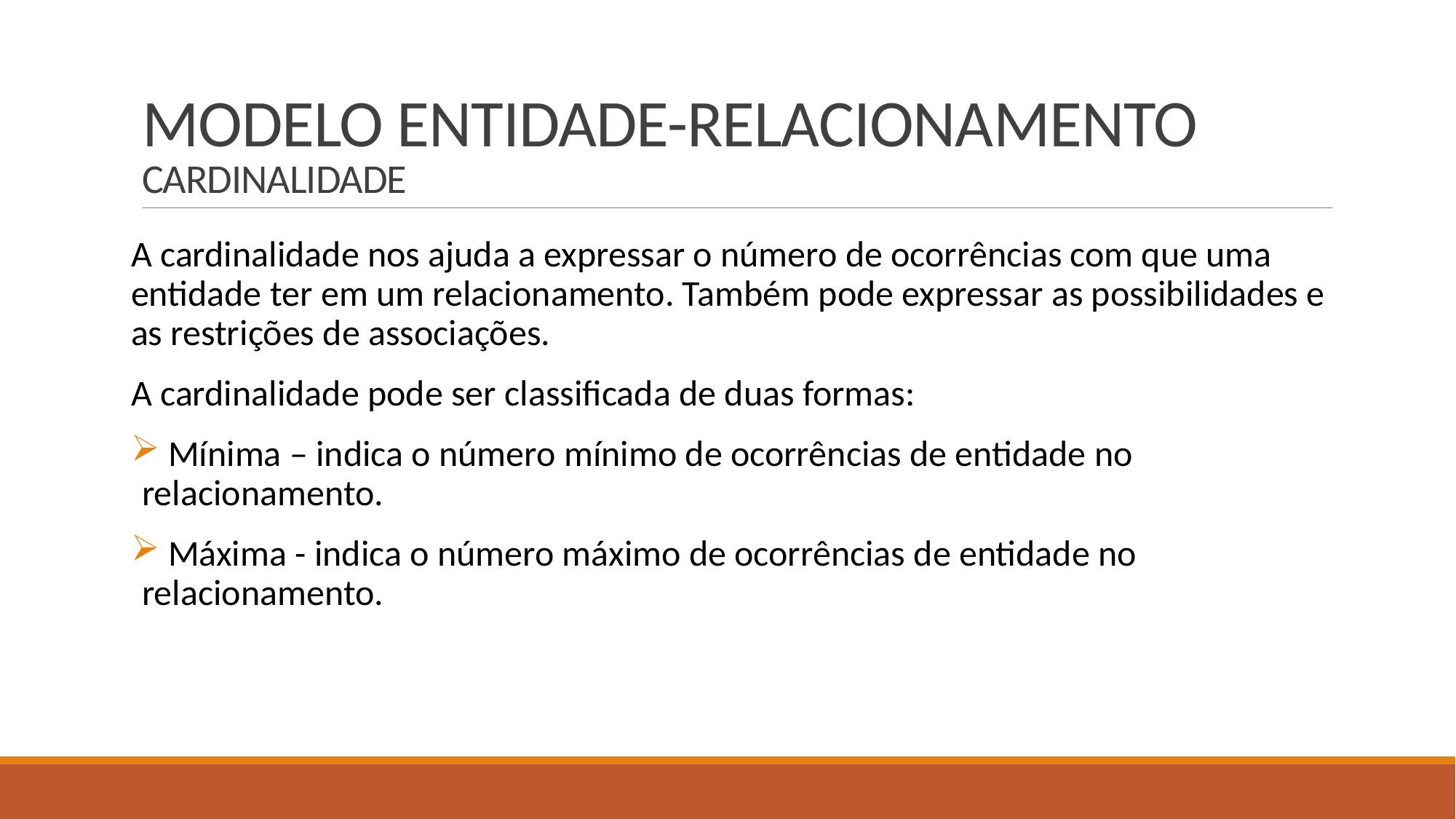

# MODELO ENTIDADE-RELACIONAMENTO CARDINALIDADE
A cardinalidade nos ajuda a expressar o número de ocorrências com que uma entidade ter em um relacionamento. Também pode expressar as possibilidades e as restrições de associações.
A cardinalidade pode ser classificada de duas formas:
 Mínima – indica o número mínimo de ocorrências de entidade no relacionamento.
 Máxima - indica o número máximo de ocorrências de entidade no relacionamento.